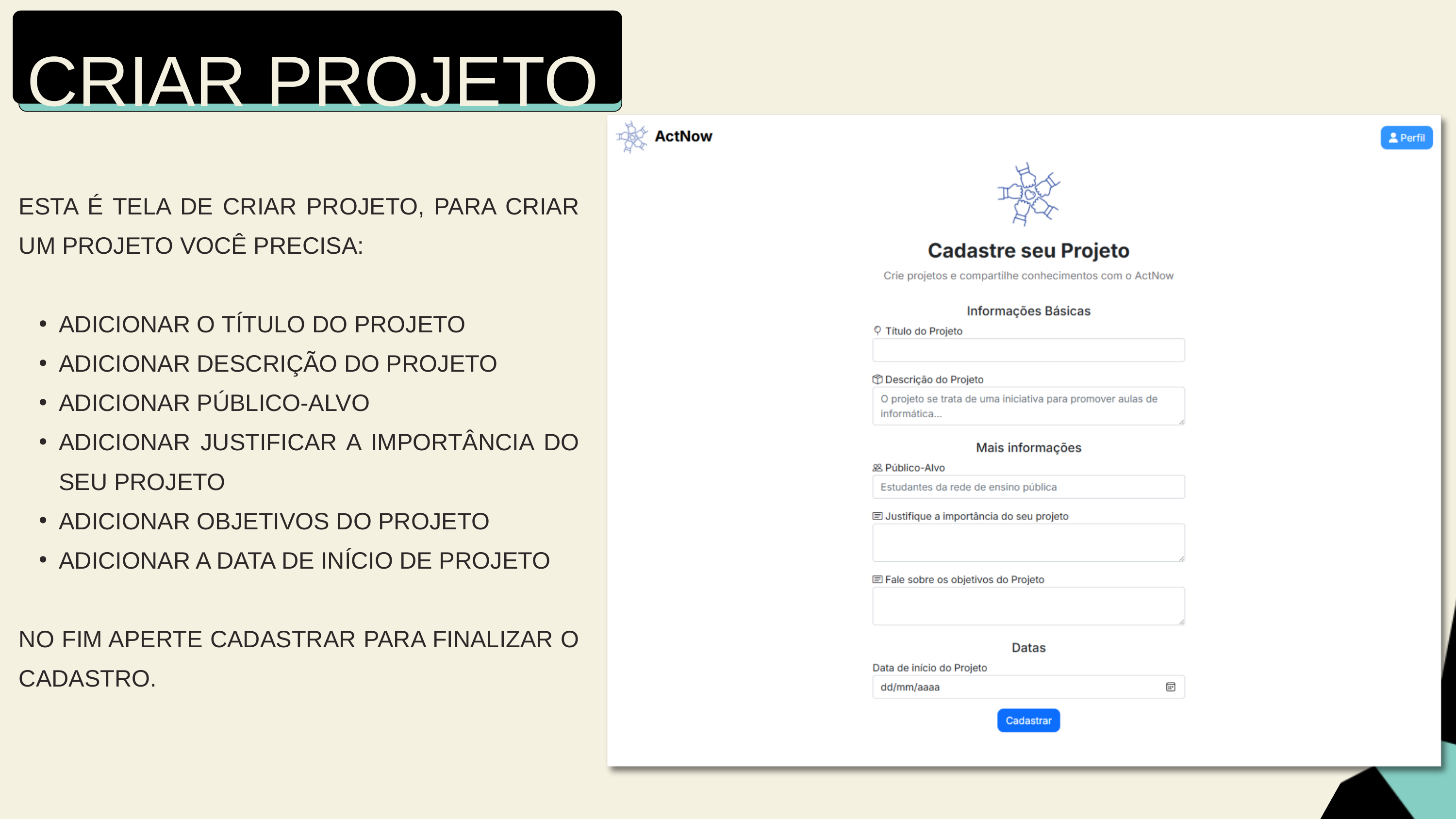

CRIAR PROJETO

ESTA É TELA DE CRIAR PROJETO, PARA CRIAR UM PROJETO VOCÊ PRECISA:

ADICIONAR O TÍTULO DO PROJETO
ADICIONAR DESCRIÇÃO DO PROJETO
ADICIONAR PÚBLICO-ALVO
ADICIONAR JUSTIFICAR A IMPORTÂNCIA DO SEU PROJETO
ADICIONAR OBJETIVOS DO PROJETO
ADICIONAR A DATA DE INÍCIO DE PROJETO

NO FIM APERTE CADASTRAR PARA FINALIZAR O CADASTRO.